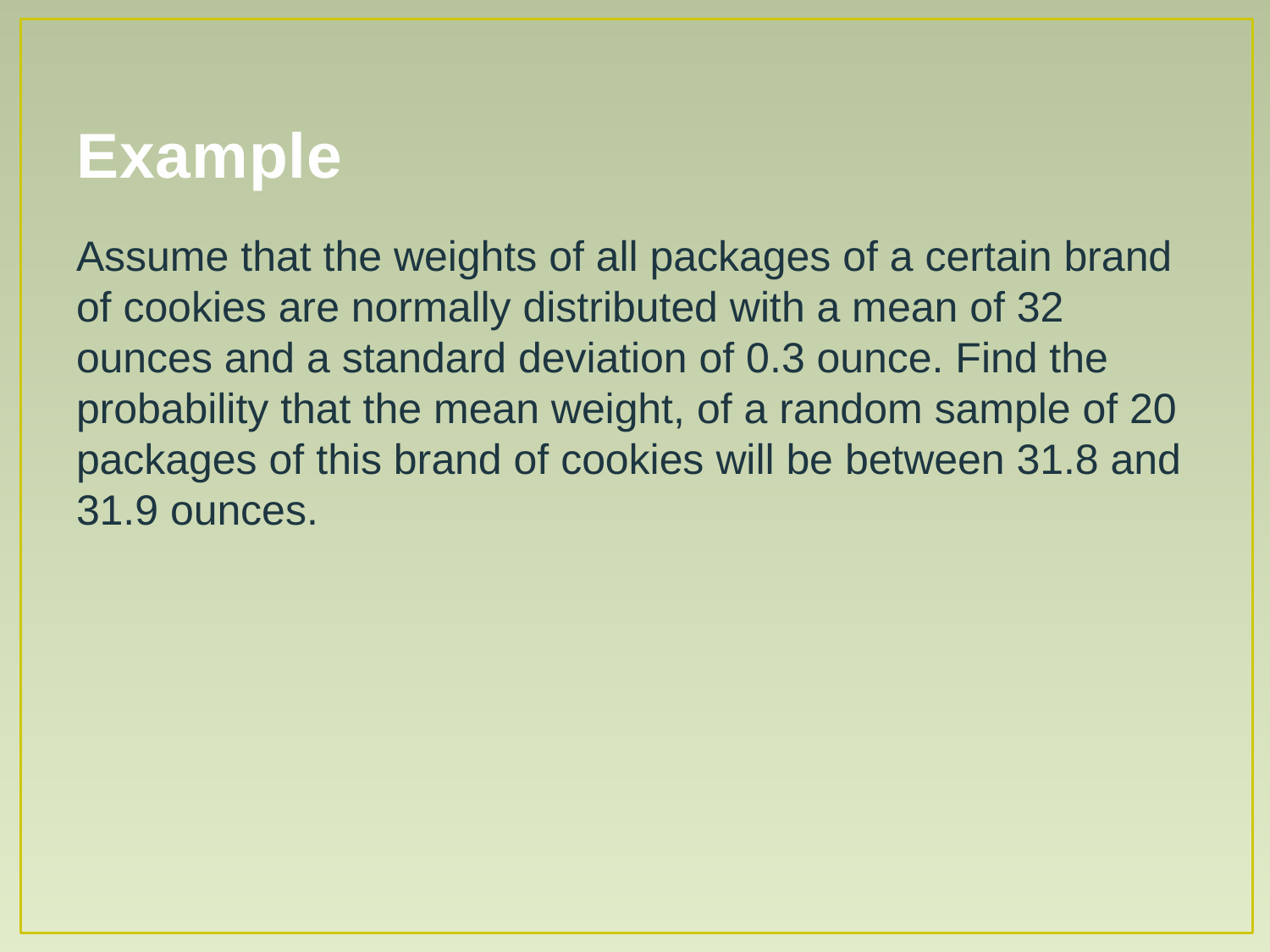

# Example
Assume that the weights of all packages of a certain brand of cookies are normally distributed with a mean of 32 ounces and a standard deviation of 0.3 ounce. Find the probability that the mean weight, of a random sample of 20 packages of this brand of cookies will be between 31.8 and 31.9 ounces.